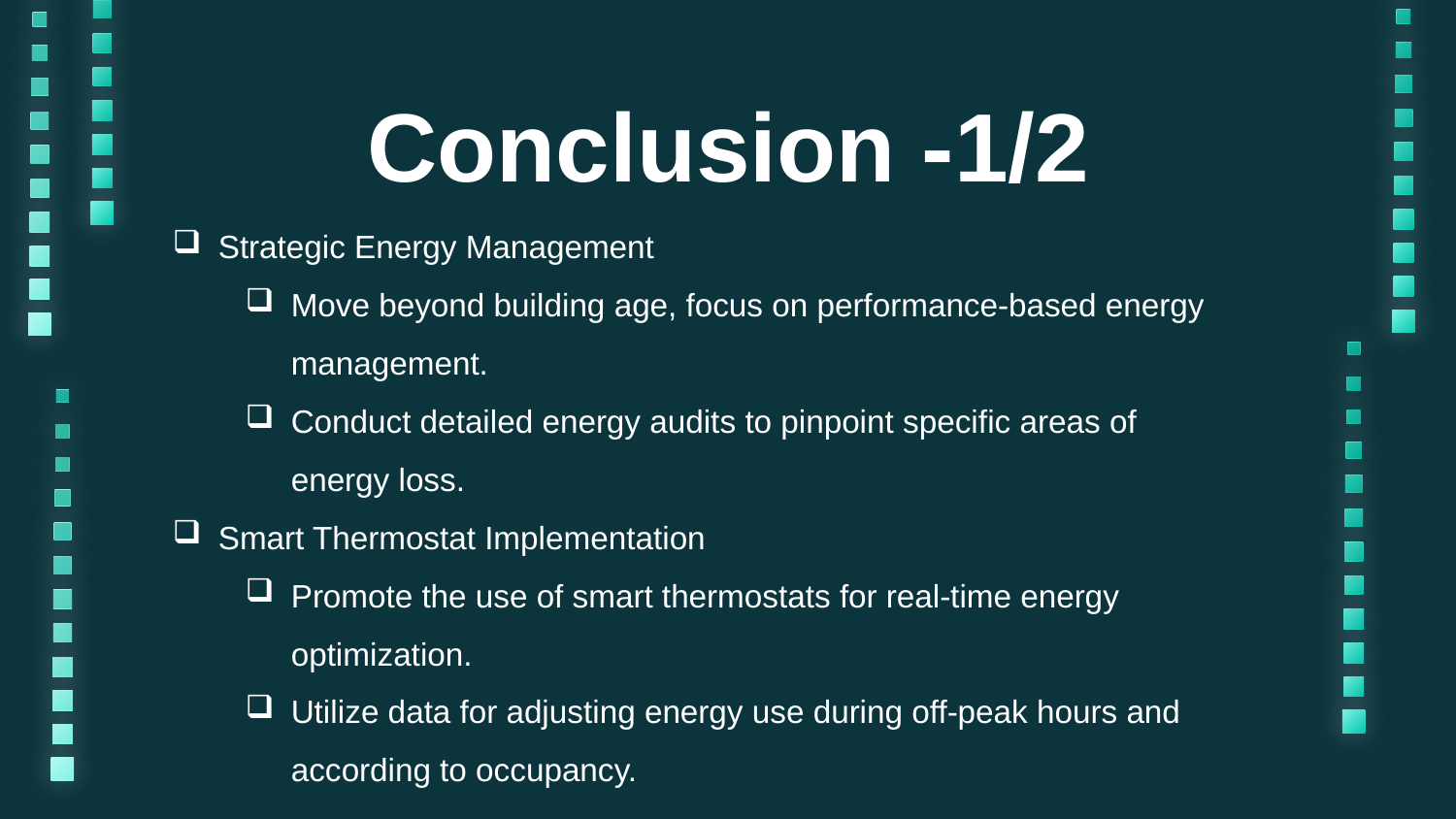

# Conclusion -1/2
Strategic Energy Management
Move beyond building age, focus on performance-based energy management.
Conduct detailed energy audits to pinpoint specific areas of energy loss.
Smart Thermostat Implementation
Promote the use of smart thermostats for real-time energy optimization.
Utilize data for adjusting energy use during off-peak hours and according to occupancy.